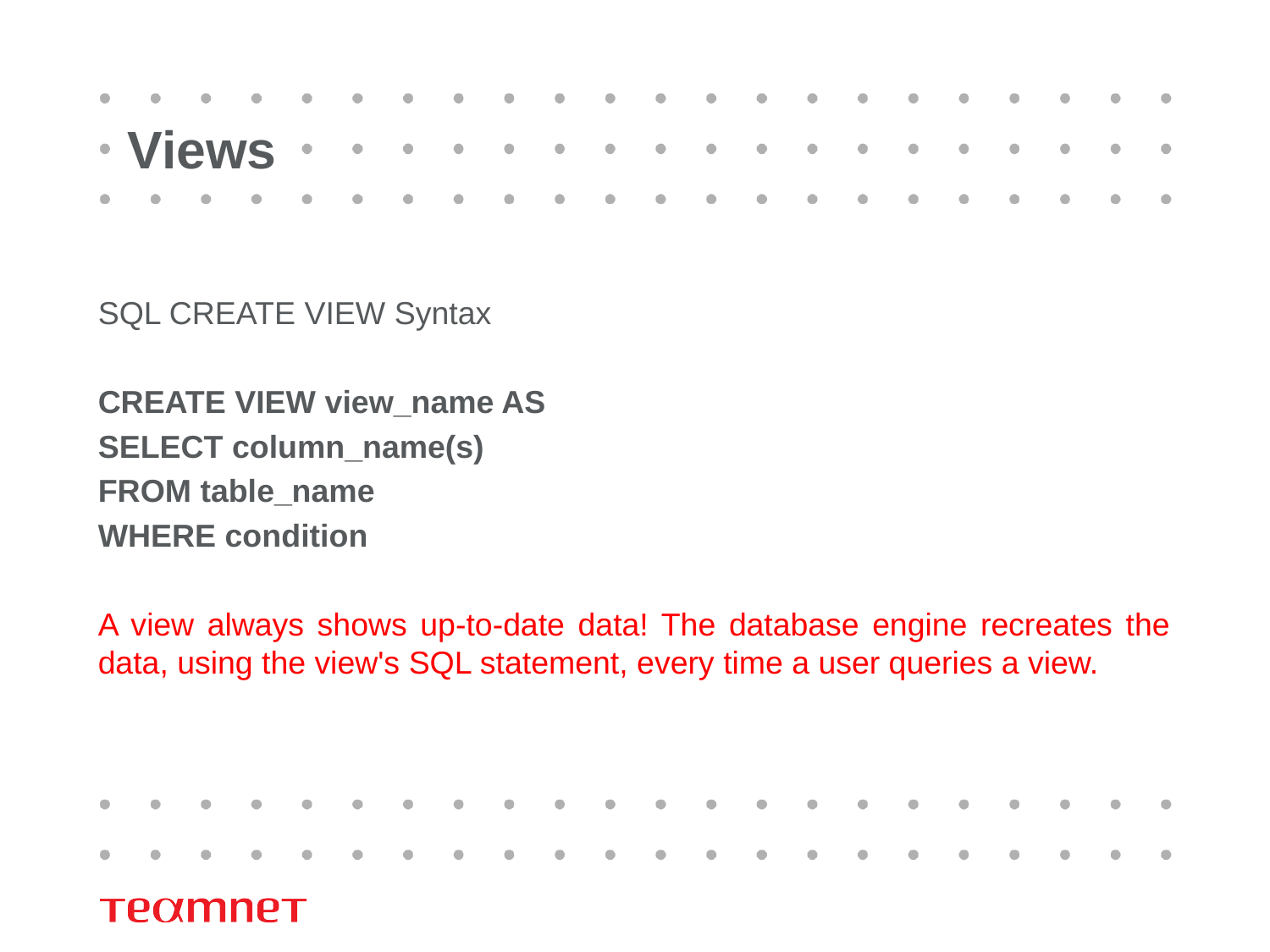

# Views
SQL CREATE VIEW Syntax

CREATE VIEW view_name AS
SELECT column_name(s)
FROM table_name
WHERE condition

A view always shows up-to-date data! The database engine recreates the data, using the view's SQL statement, every time a user queries a view.